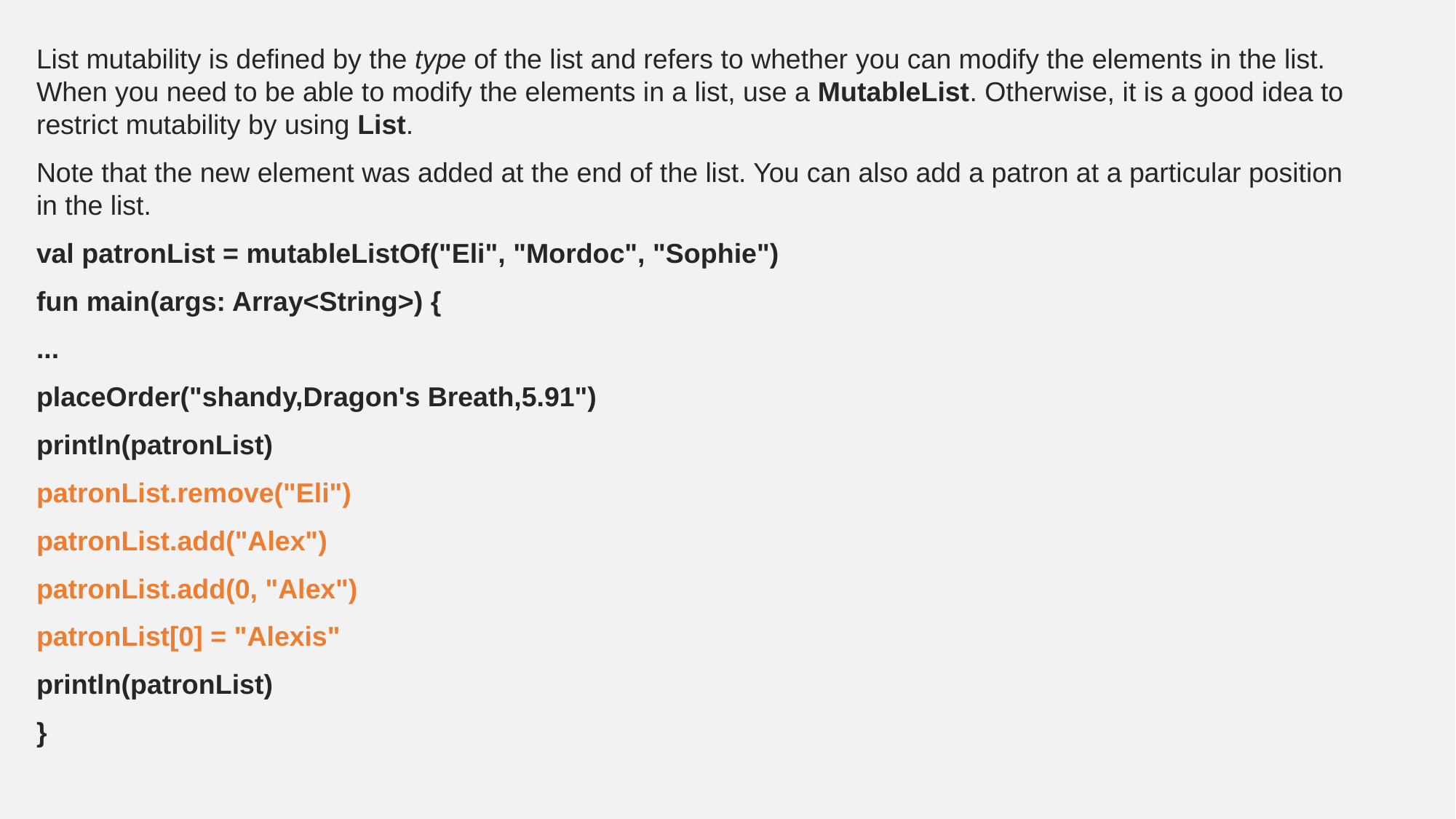

List mutability is defined by the type of the list and refers to whether you can modify the elements in the list. When you need to be able to modify the elements in a list, use a MutableList. Otherwise, it is a good idea to restrict mutability by using List.
Note that the new element was added at the end of the list. You can also add a patron at a particular position in the list.
val patronList = mutableListOf("Eli", "Mordoc", "Sophie")
fun main(args: Array<String>) {
...
placeOrder("shandy,Dragon's Breath,5.91")
println(patronList)
patronList.remove("Eli")
patronList.add("Alex")
patronList.add(0, "Alex")
patronList[0] = "Alexis"
println(patronList)
}